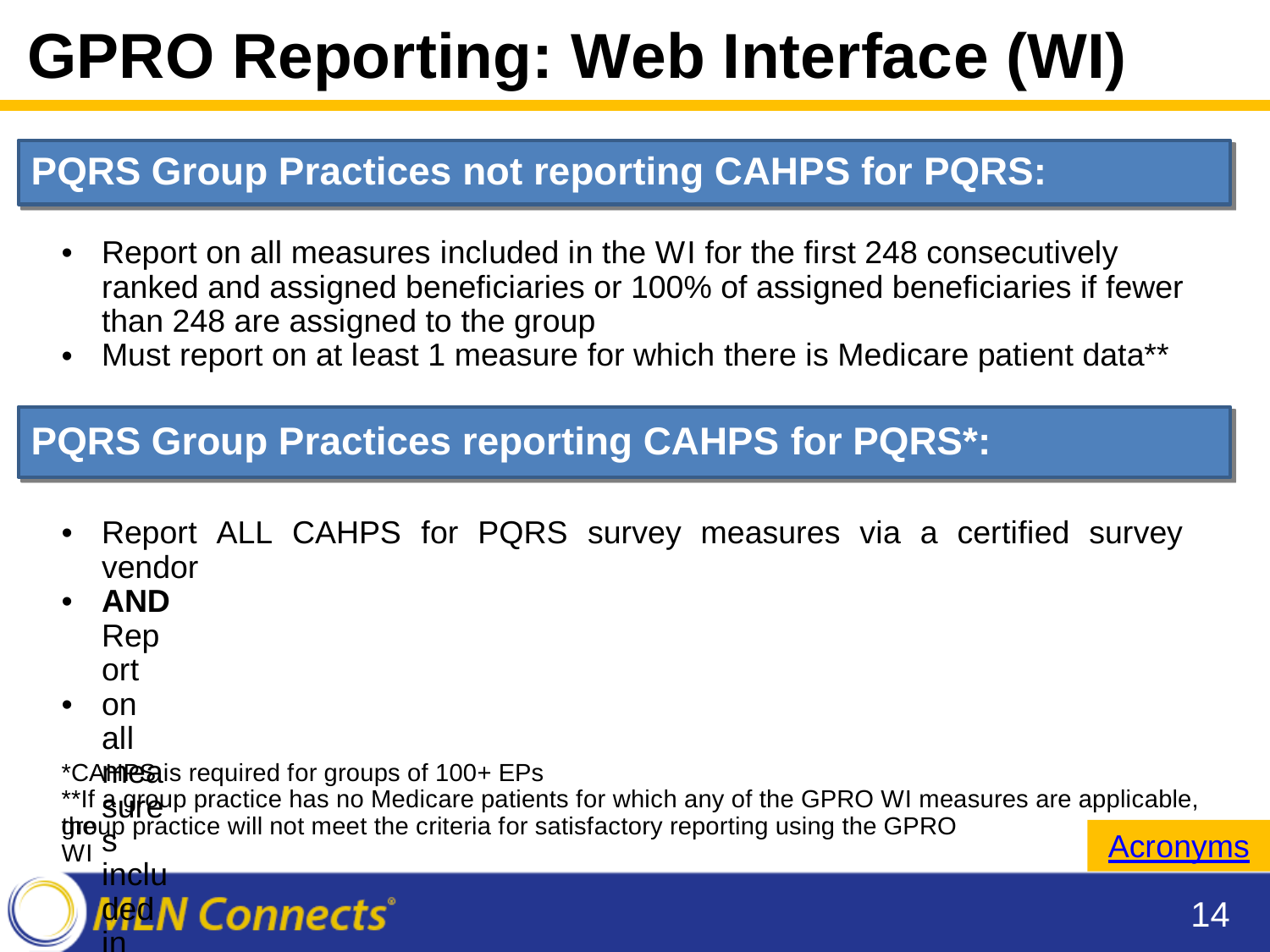

GPRO Reporting: Web Interface (WI)

PQRS Group Practices not reporting CAHPS for PQRS:

•
Report on all measures included in the WI for the first 248 consecutively ranked and assigned beneficiaries or 100% of assigned beneficiaries if fewer than 248 are assigned to the group
Must report on at least 1 measure for which there is Medicare patient data**
•

PQRS Group Practices reporting CAHPS for PQRS*:

•
Report ALL CAHPS for PQRS survey measures via a certified survey vendor
AND
Report on all measures included in the WI for the first 248 consecutively ranked and assigned beneficiaries or 100% of assigned beneficiaries if fewer than 248 are assigned to the group
Must report on at least 1 measure for which there is Medicare patient data**
•
•
*CAHPS is required for groups of 100+ EPs
**If a group practice has no Medicare patients for which any of the GPRO WI measures are applicable, the
group practice will not meet the criteria for satisfactory reporting using the GPRO WI

Acronyms
14